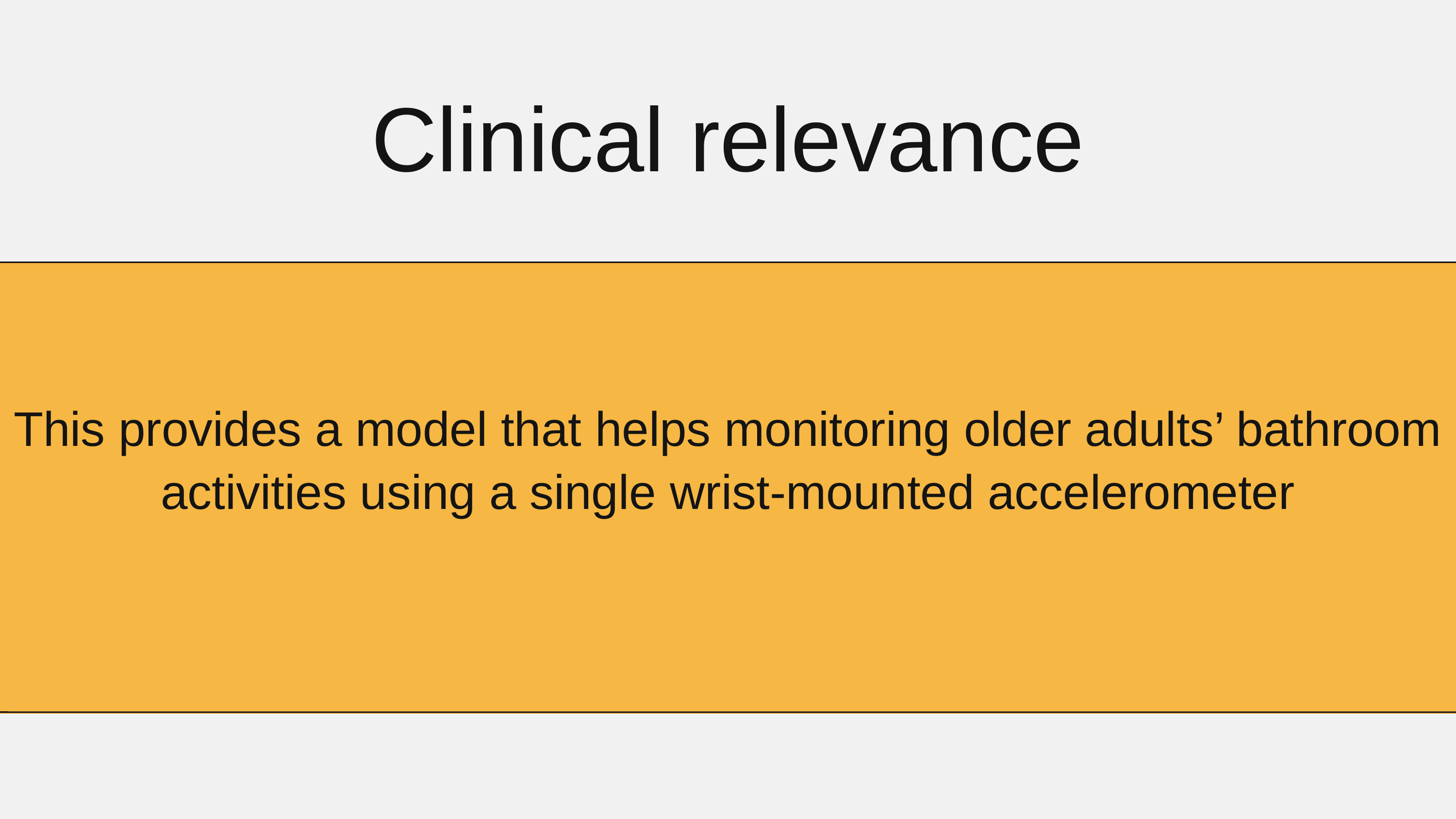

Clinical relevance

This provides a model that helps monitoring older adults’ bathroom activities using a single wrist-mounted accelerometer